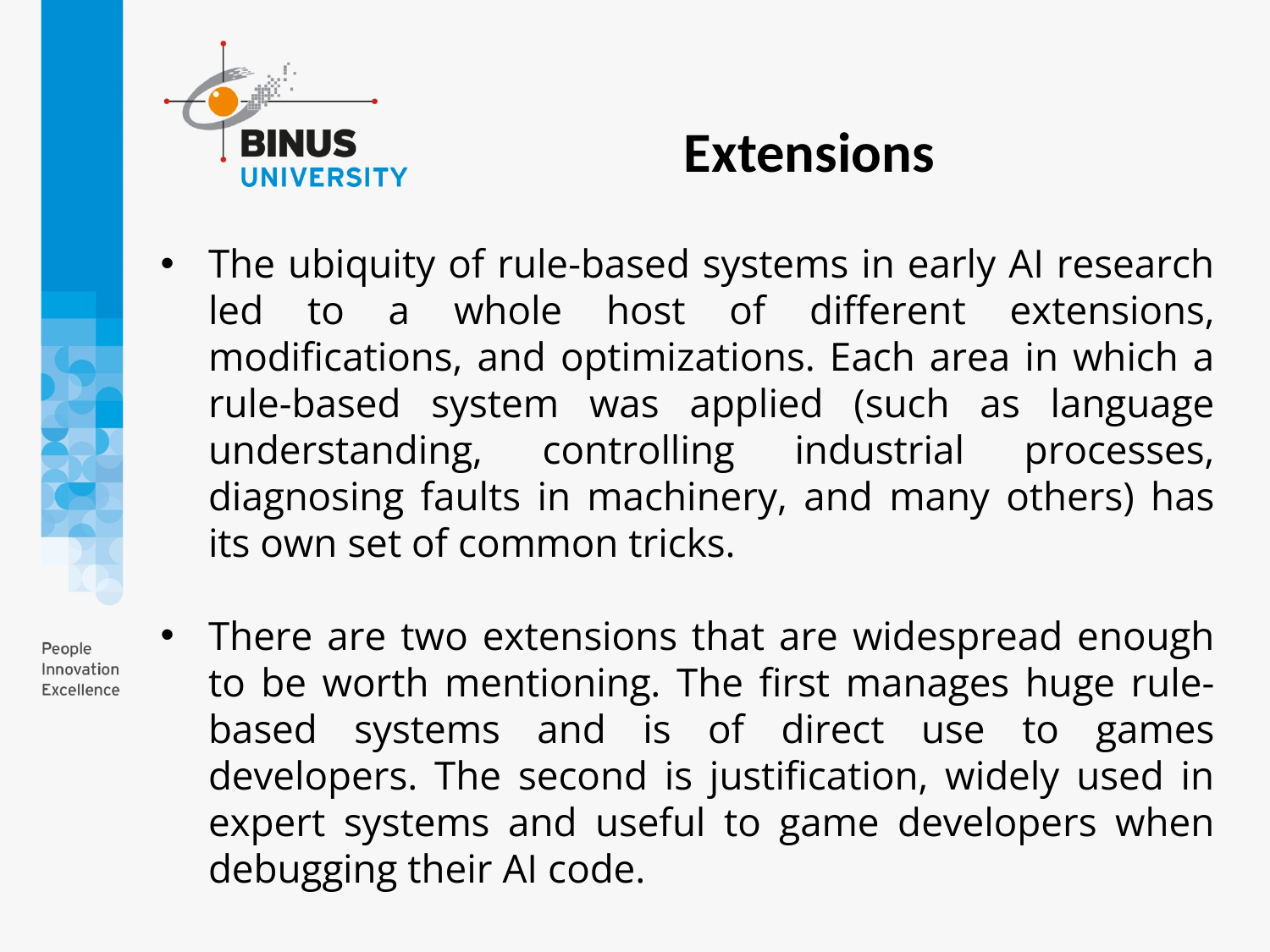

Extensions
The ubiquity of rule-based systems in early AI research led to a whole host of different extensions, modifications, and optimizations. Each area in which a rule-based system was applied (such as language understanding, controlling industrial processes, diagnosing faults in machinery, and many others) has its own set of common tricks.

There are two extensions that are widespread enough to be worth mentioning. The first manages huge rule-based systems and is of direct use to games developers. The second is justification, widely used in expert systems and useful to game developers when debugging their AI code.